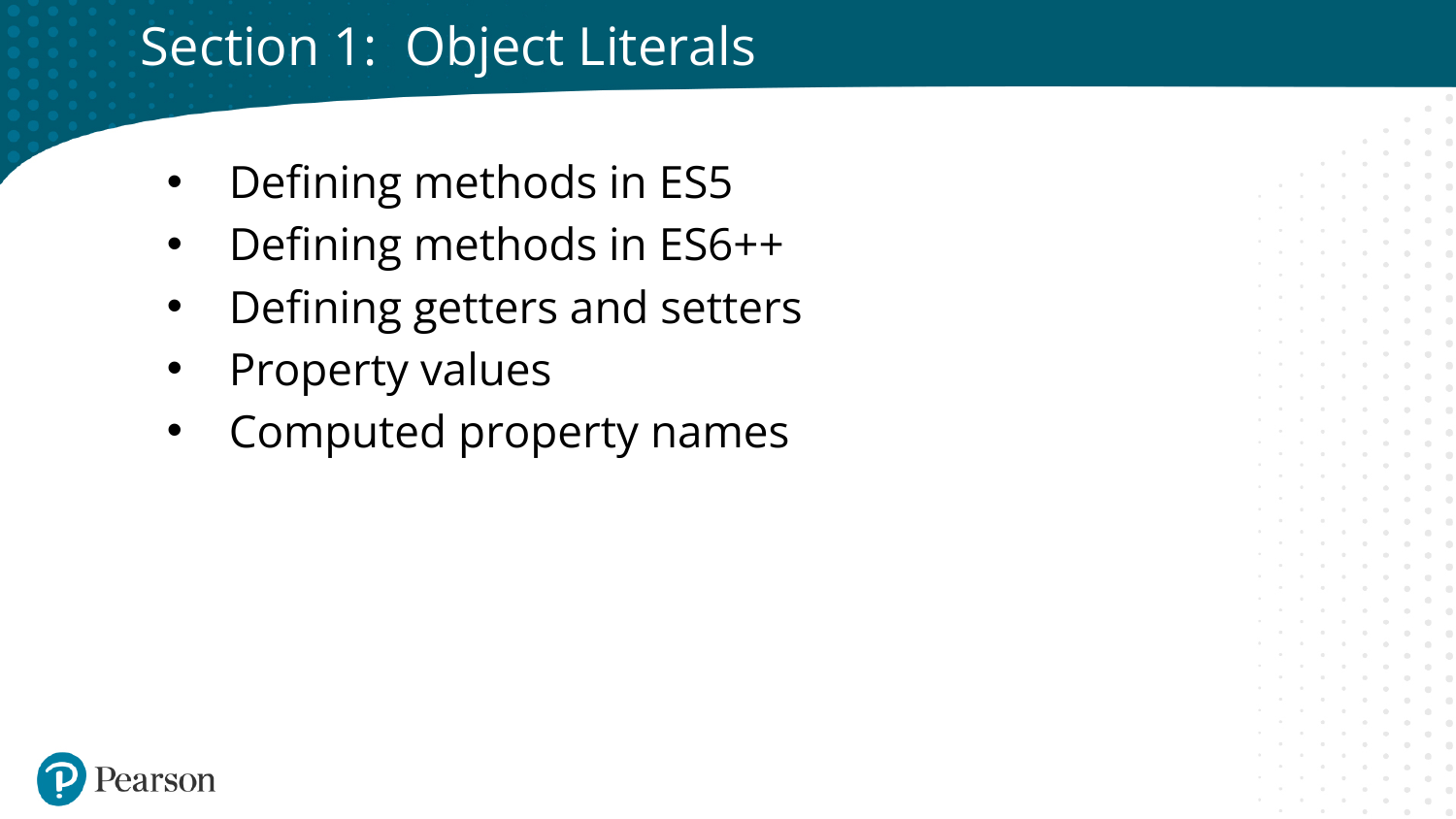

# Section 1:  Object Literals
Defining methods in ES5
Defining methods in ES6++
Defining getters and setters
Property values
Computed property names